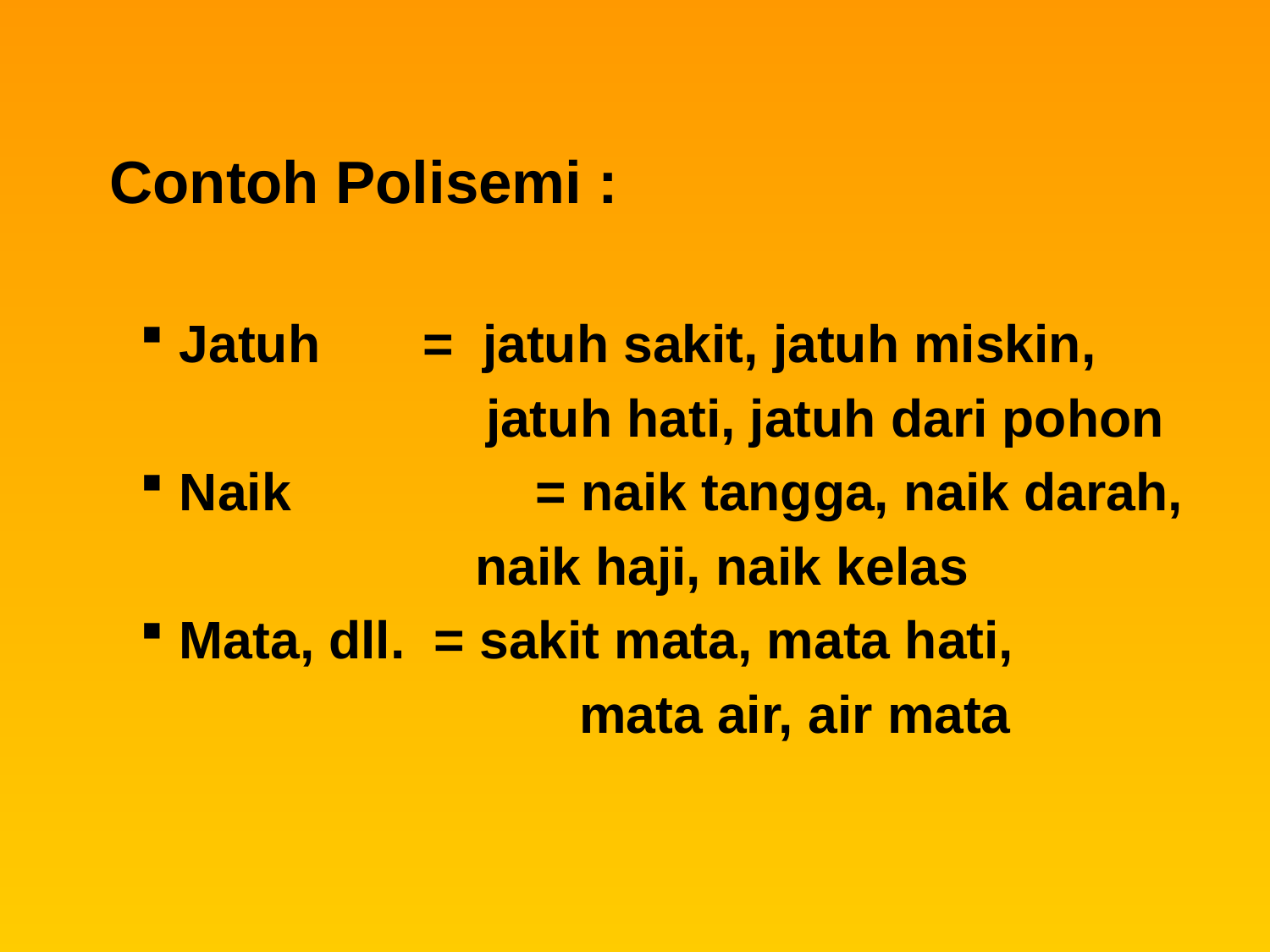

Contoh Polisemi :

Jatuh       =  jatuh sakit, jatuh miskin,
	                     jatuh hati, jatuh dari pohon
Naik  	       = naik tangga, naik darah,
                       naik haji, naik kelas
Mata, dll.  = sakit mata, mata hati,
			          mata air, air mata